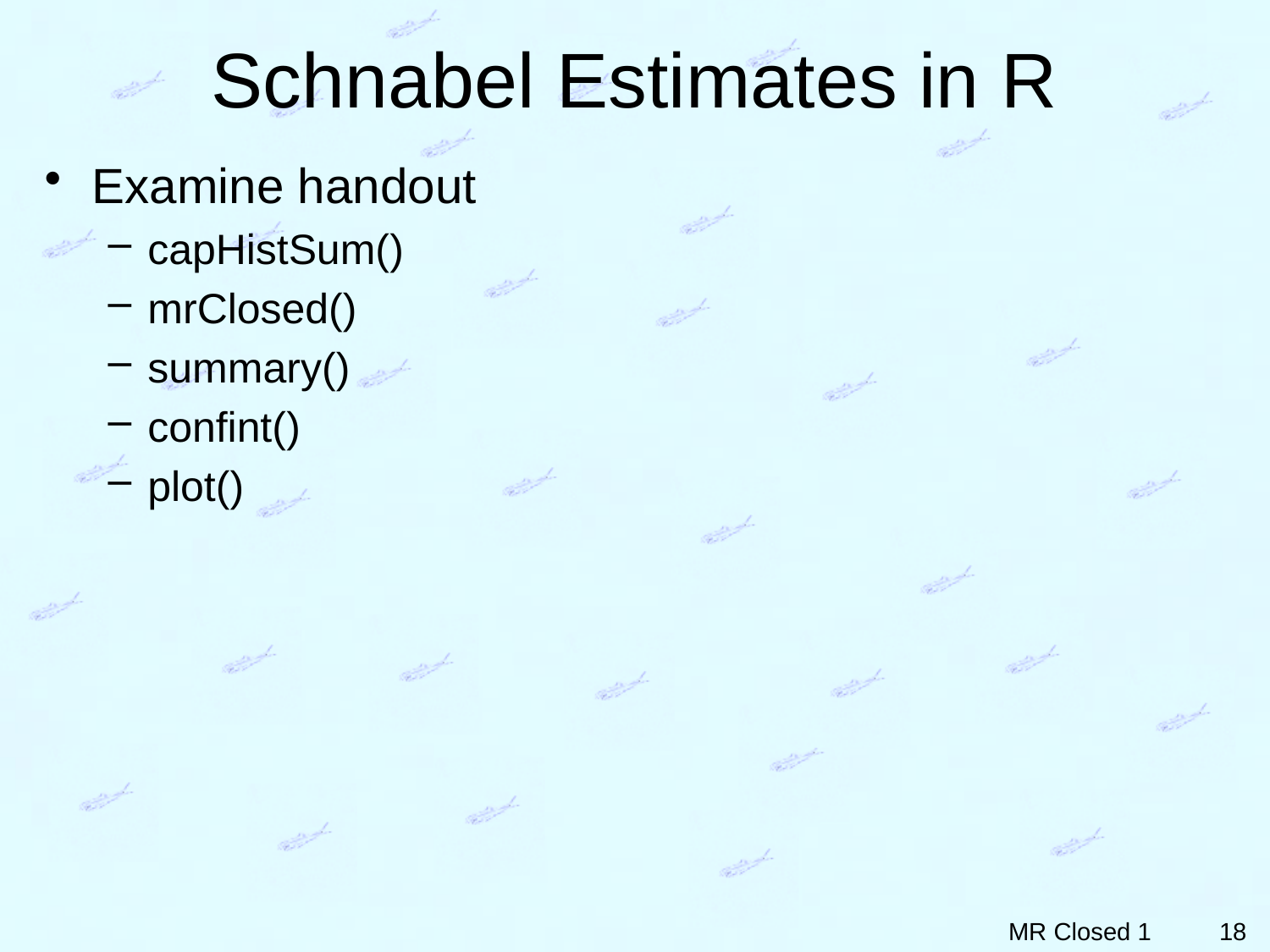

# Schnabel Estimates in R
Examine handout
capHistSum()
mrClosed()
summary()
confint()
plot()
18
MR Closed 1